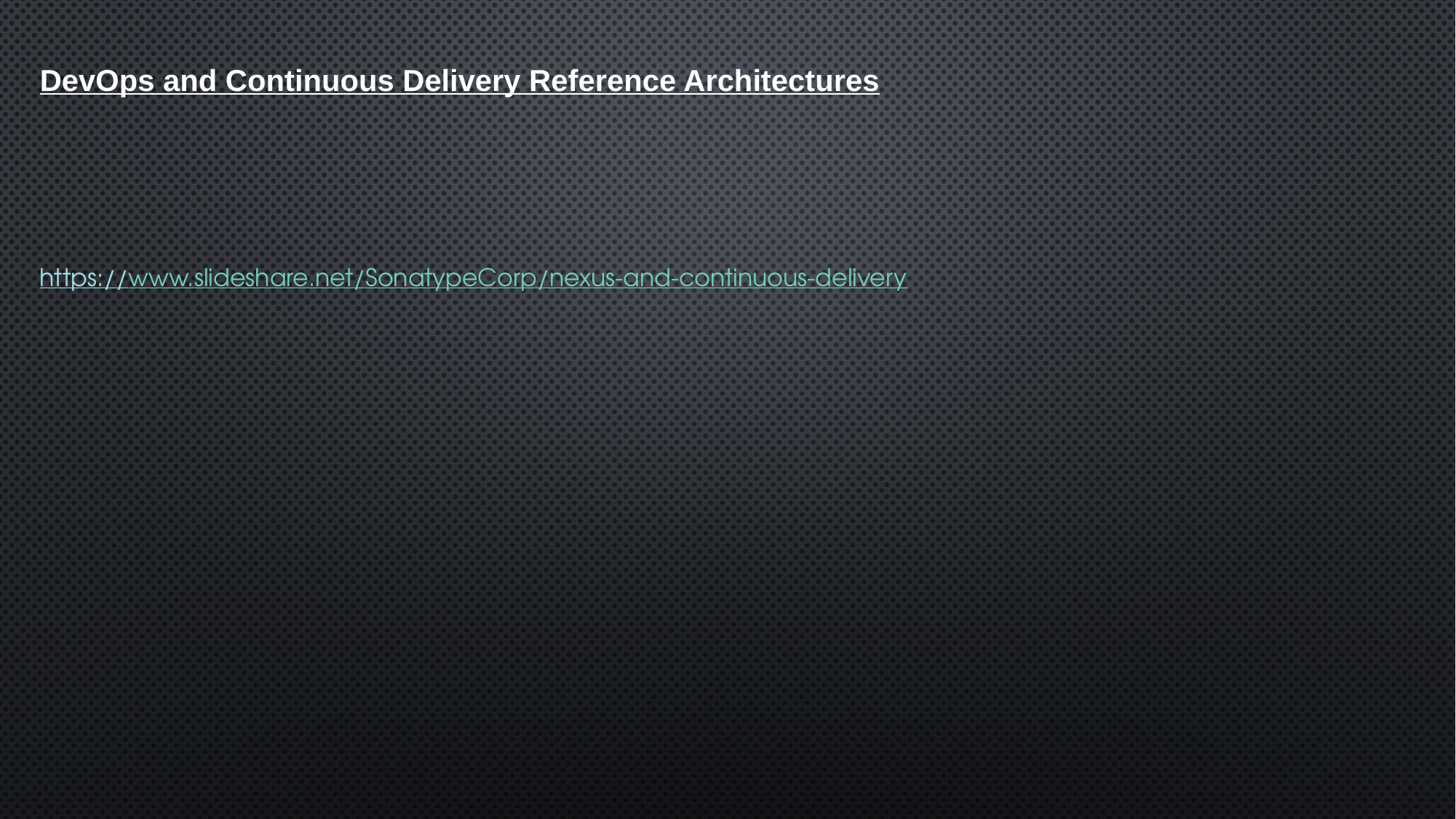

DevOps and Continuous Delivery Reference Architectures
https://www.slideshare.net/SonatypeCorp/nexus-and-continuous-delivery